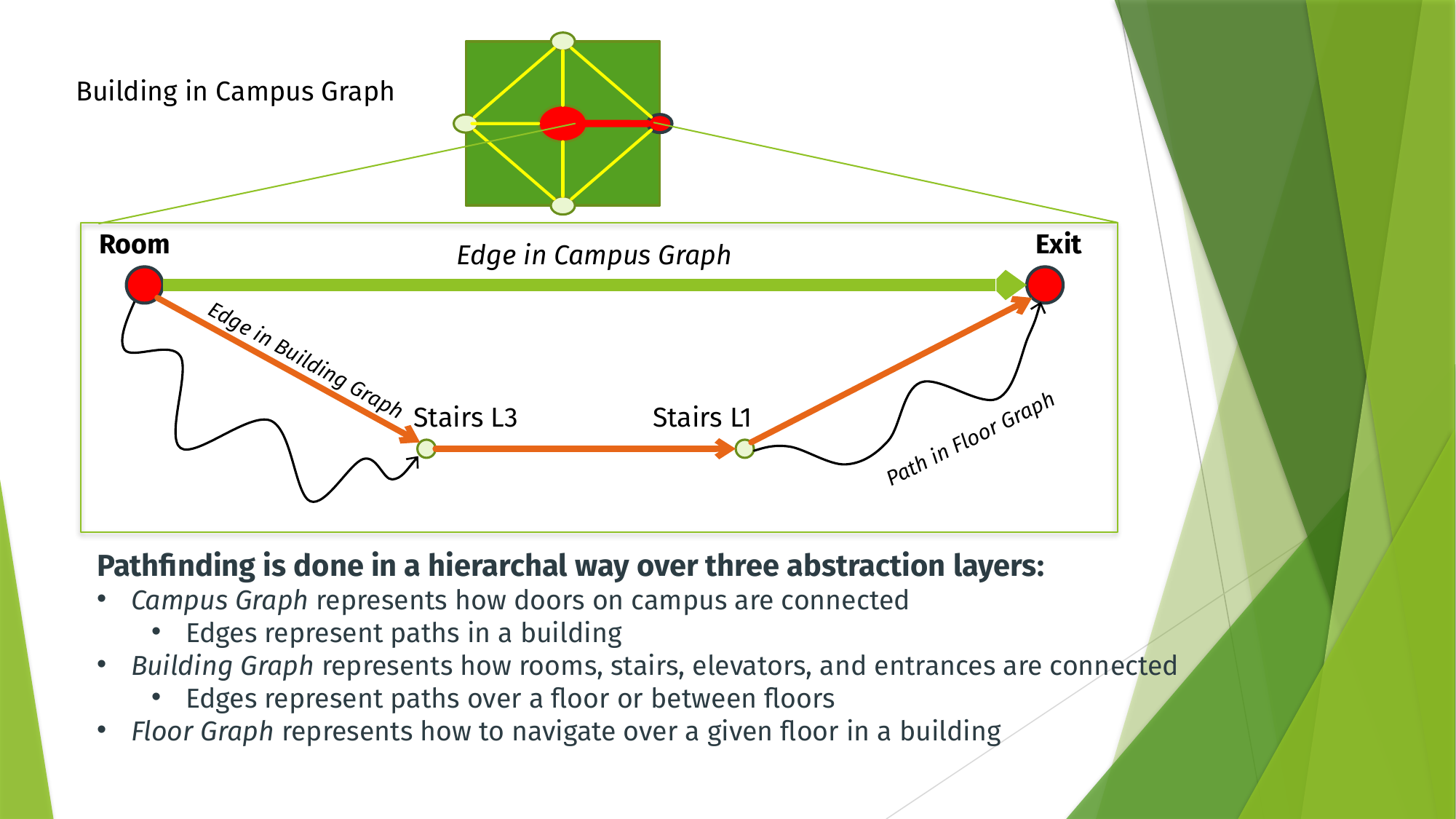

Building in Campus Graph
Room
Exit

Edge in Campus Graph

Edge in Building Graph
Stairs L3
Stairs L1
Path in Floor Graph

Pathfinding is done in a hierarchal way over three abstraction layers:
Campus Graph represents how doors on campus are connected
Edges represent paths in a building
Building Graph represents how rooms, stairs, elevators, and entrances are connected
Edges represent paths over a floor or between floors
Floor Graph represents how to navigate over a given floor in a building